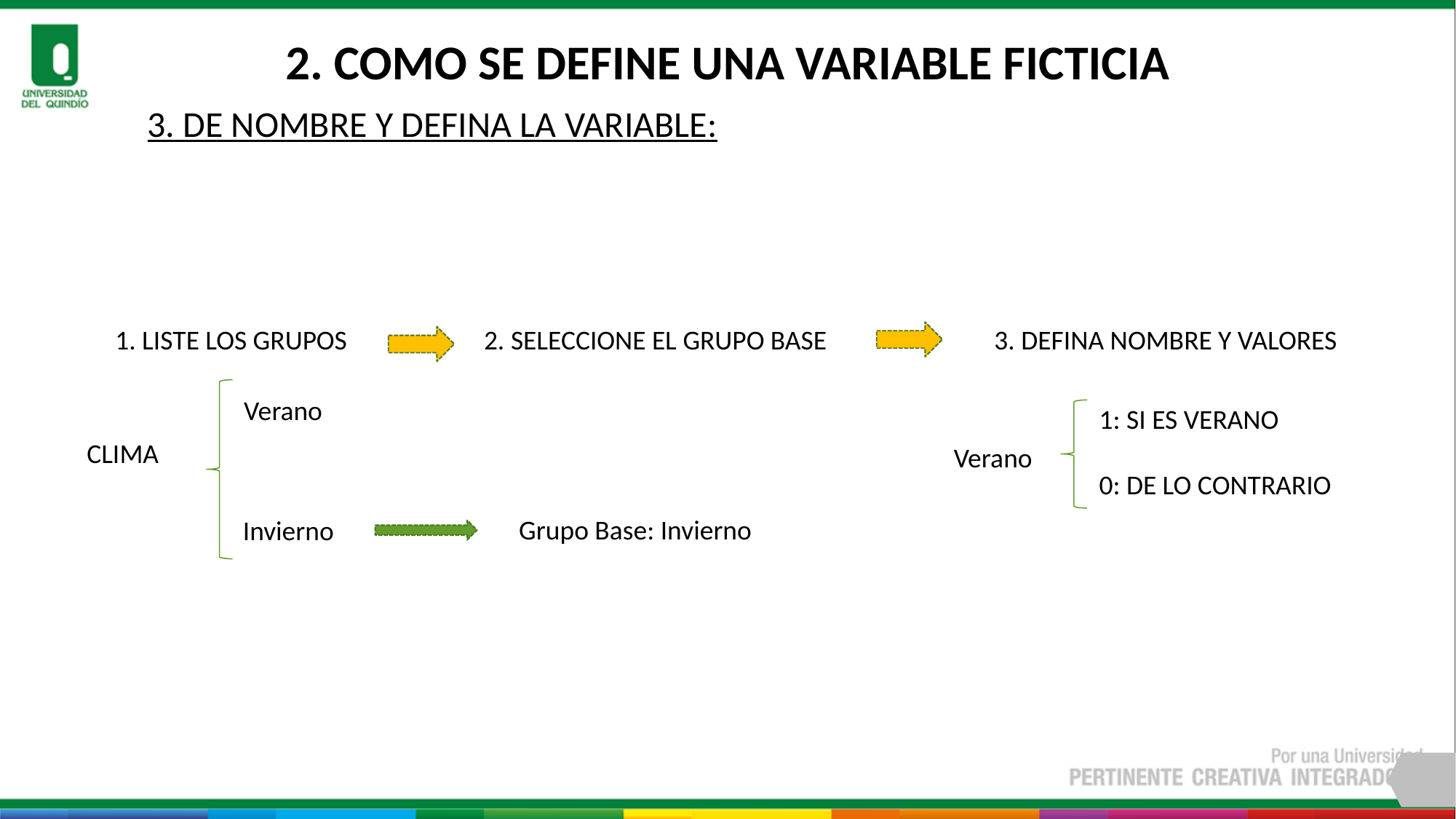

2. COMO SE DEFINE UNA VARIABLE FICTICIA
3. DE NOMBRE Y DEFINA LA VARIABLE:
1. LISTE LOS GRUPOS
2. SELECCIONE EL GRUPO BASE
3. DEFINA NOMBRE Y VALORES

Verano
1: SI ES VERANO

0: DE LO CONTRARIO

CLIMA
Verano
Grupo Base: Invierno
Invierno